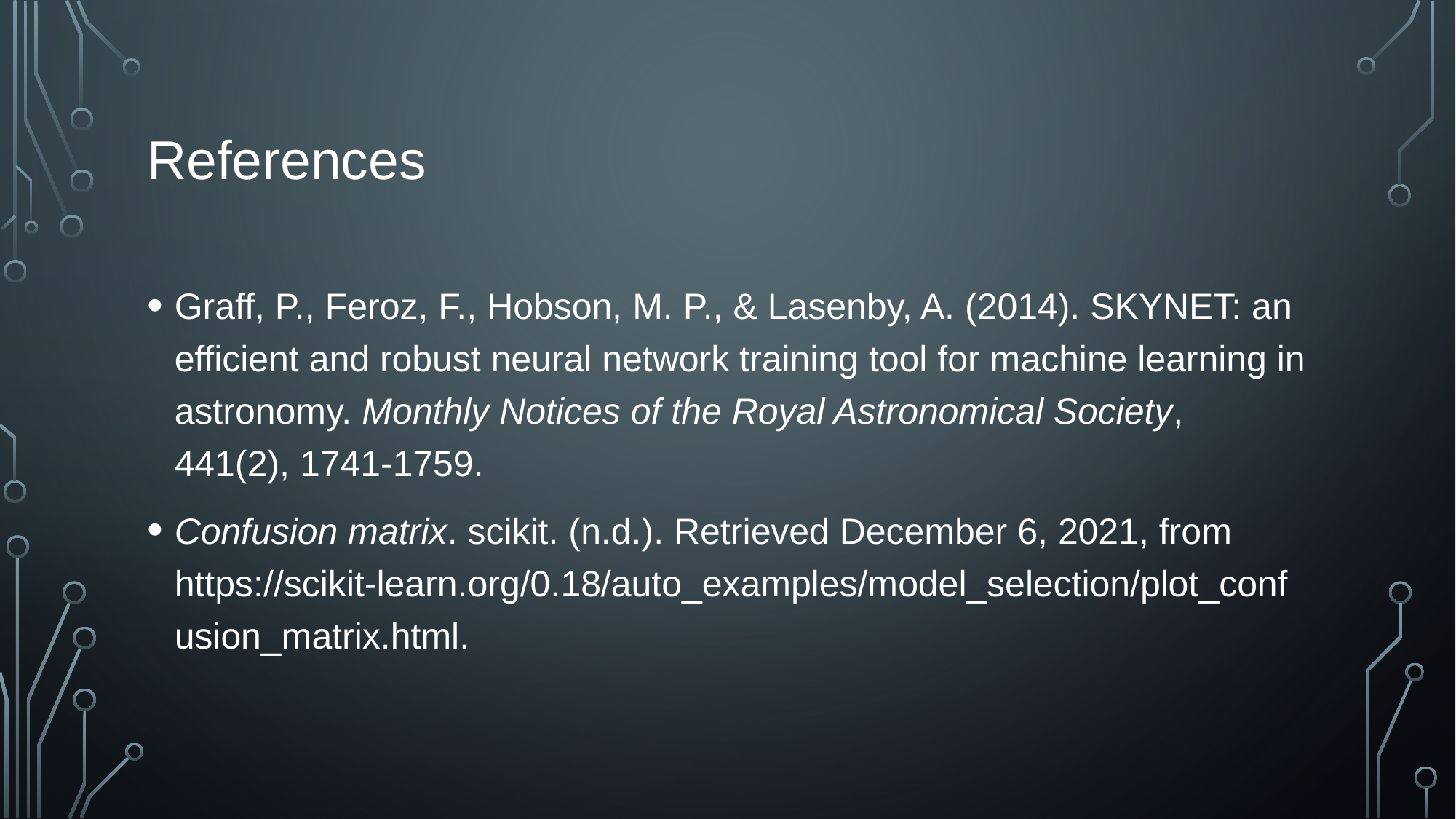

# References
Graff, P., Feroz, F., Hobson, M. P., & Lasenby, A. (2014). SKYNET: an efficient and robust neural network training tool for machine learning in astronomy. Monthly Notices of the Royal Astronomical Society, 441(2), 1741-1759.
Confusion matrix. scikit. (n.d.). Retrieved December 6, 2021, from https://scikit-learn.org/0.18/auto_examples/model_selection/plot_confusion_matrix.html.